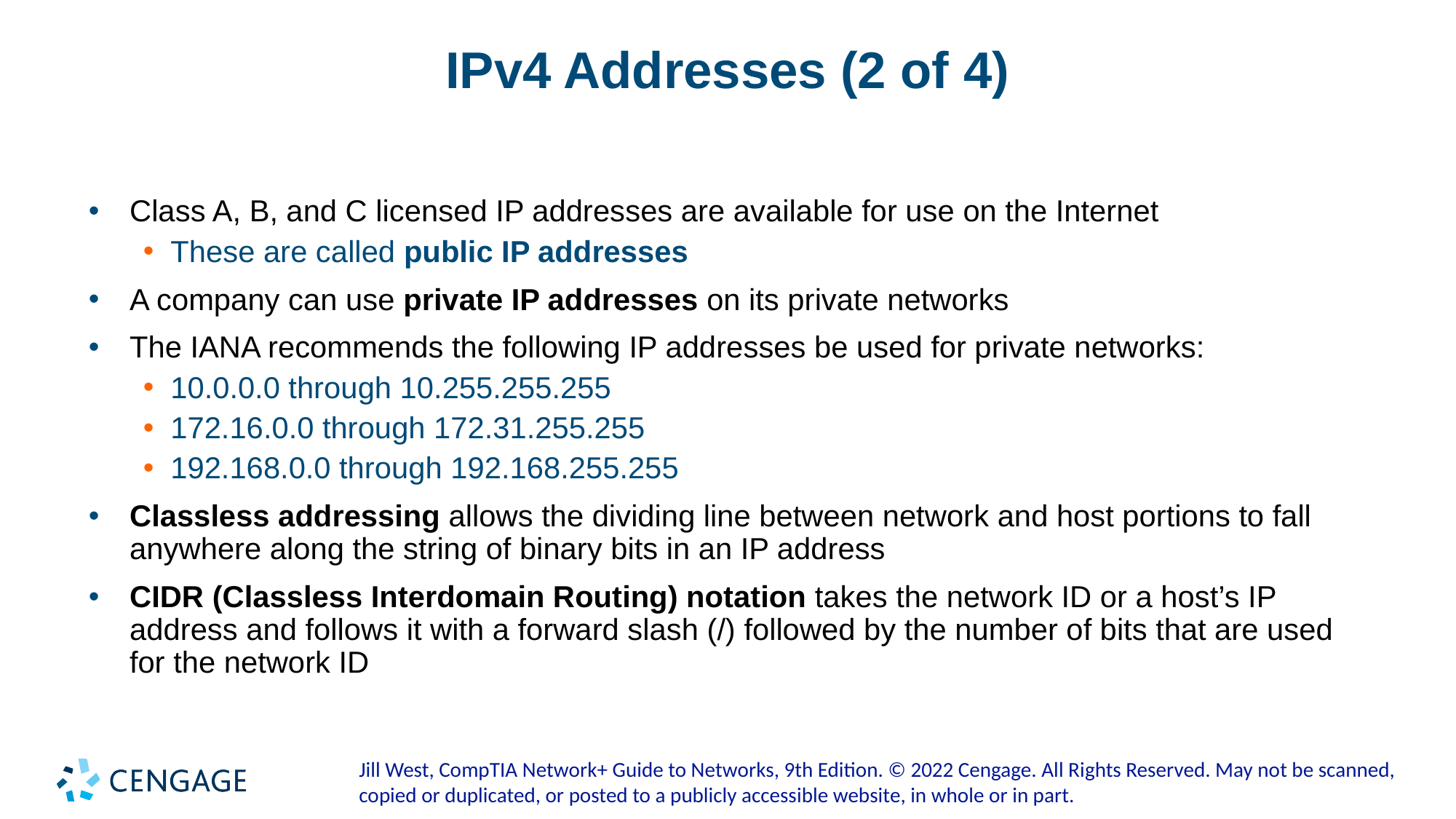

# IPv4 Addresses (2 of 4)
Class A, B, and C licensed IP addresses are available for use on the Internet
These are called public IP addresses
A company can use private IP addresses on its private networks
The IANA recommends the following IP addresses be used for private networks:
10.0.0.0 through 10.255.255.255
172.16.0.0 through 172.31.255.255
192.168.0.0 through 192.168.255.255
Classless addressing allows the dividing line between network and host portions to fall anywhere along the string of binary bits in an IP address
CIDR (Classless Interdomain Routing) notation takes the network ID or a host’s IP address and follows it with a forward slash (/) followed by the number of bits that are used for the network ID